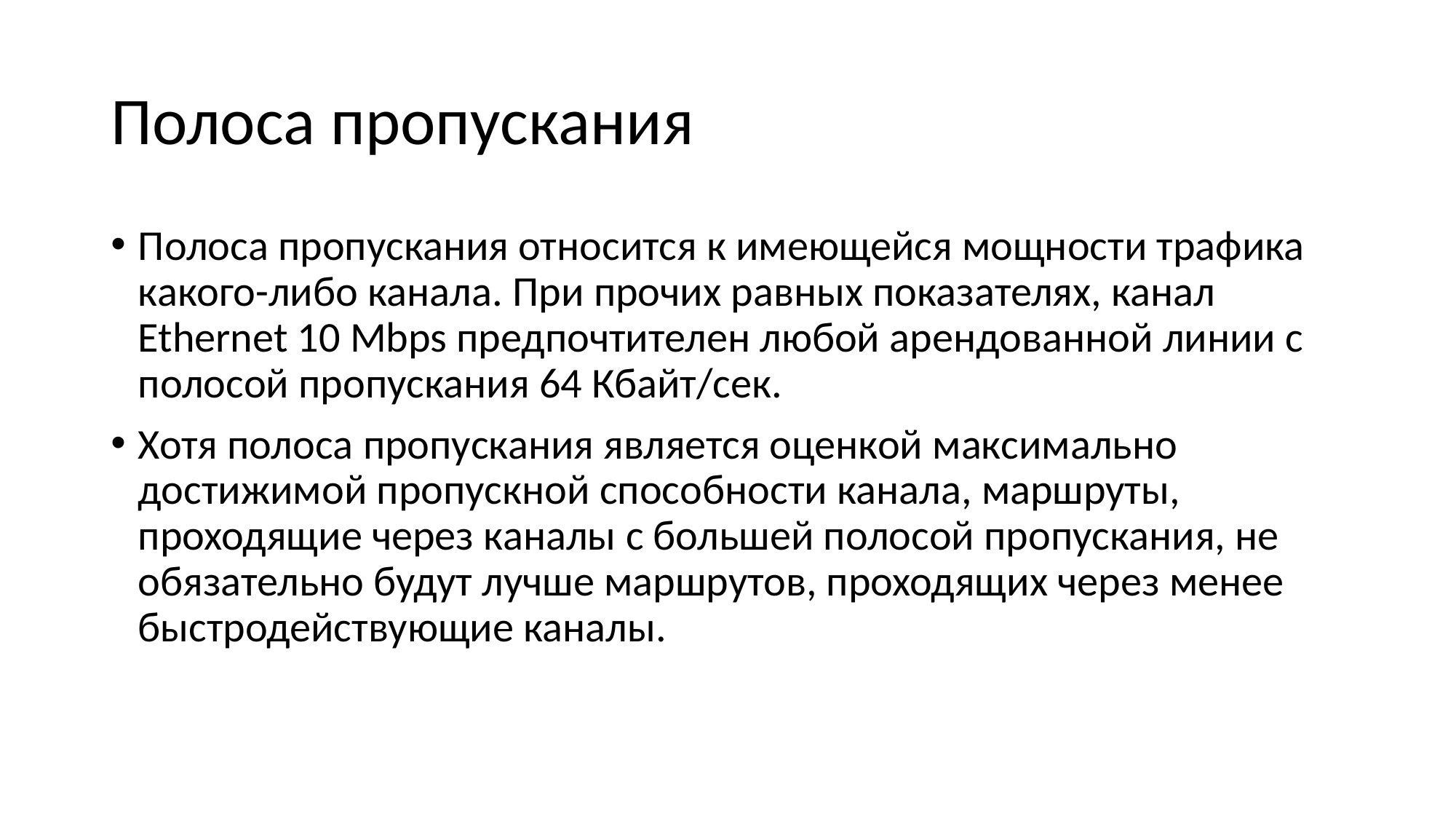

# Полоса пропускания
Полоса пропускания относится к имеющейся мощности трафика какого-либо канала. При прочих равных показателях, канал Ethernet 10 Mbps предпочтителен любой арендованной линии с полосой пропускания 64 Кбайт/сек.
Хотя полоса пропускания является оценкой максимально достижимой пропускной способности канала, маршруты, проходящие через каналы с большей полосой пропускания, не обязательно будут лучше маршрутов, проходящих через менее быстродействующие каналы.